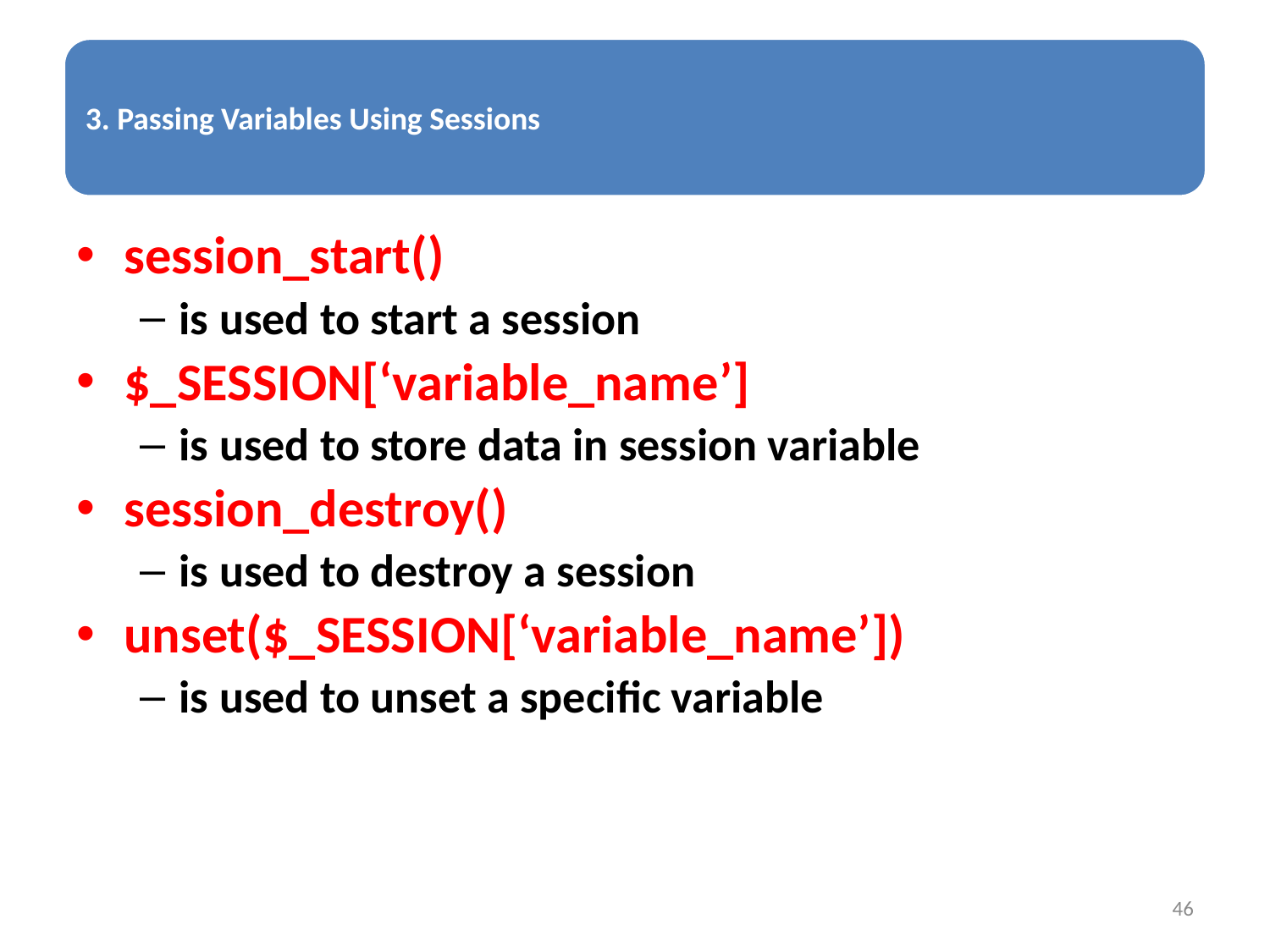

3. Passing Variables Using Sessions
session_start()
is used to start a session
$_SESSION[‘variable_name’]
is used to store data in session variable
session_destroy()
is used to destroy a session
unset($_SESSION[‘variable_name’])
is used to unset a specific variable

46